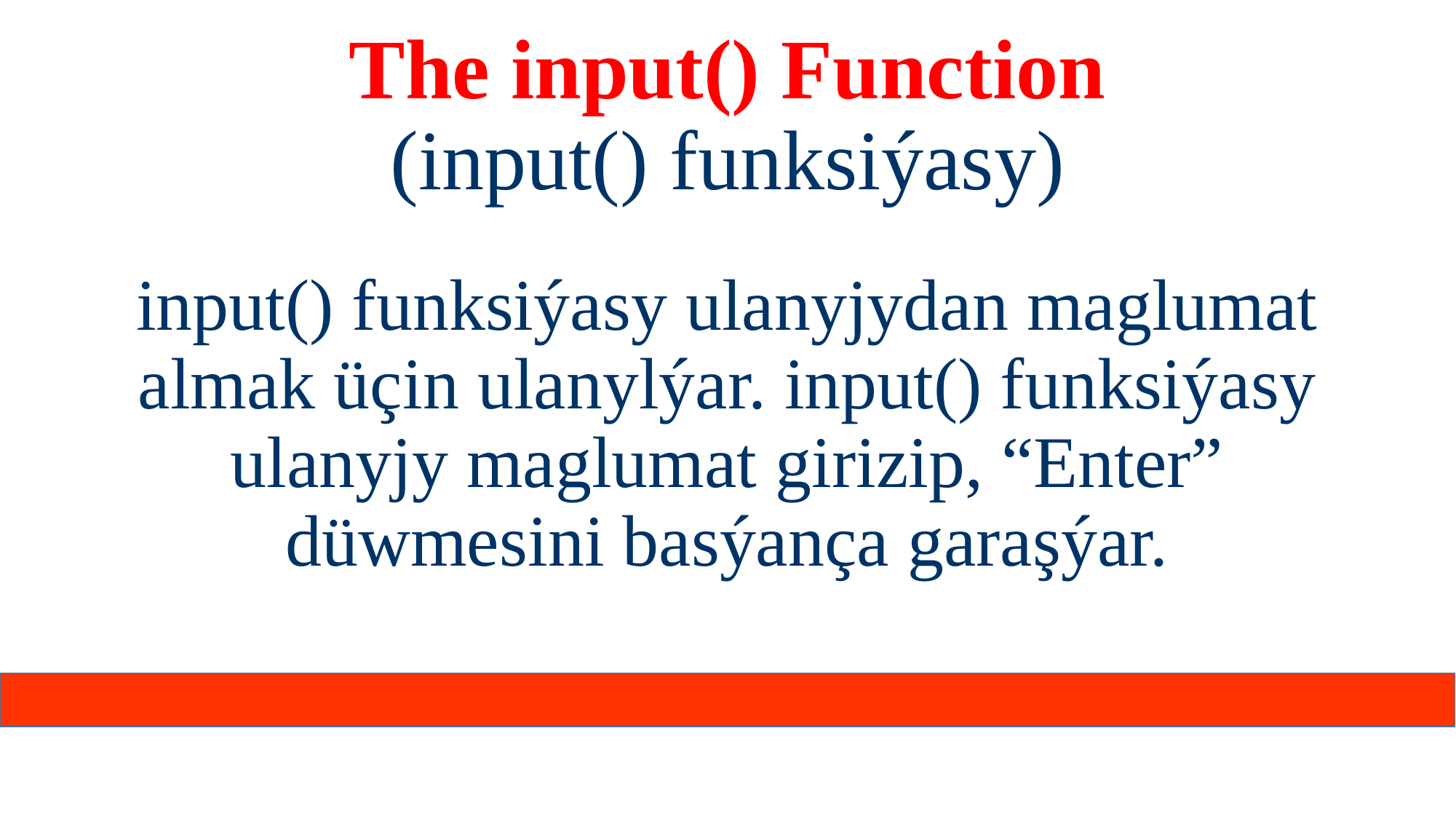

# The input() Function (input() funksiýasy)
input() funksiýasy ulanyjydan maglumat almak üçin ulanylýar. input() funksiýasy ulanyjy maglumat girizip, “Enter” düwmesini basýança garaşýar.